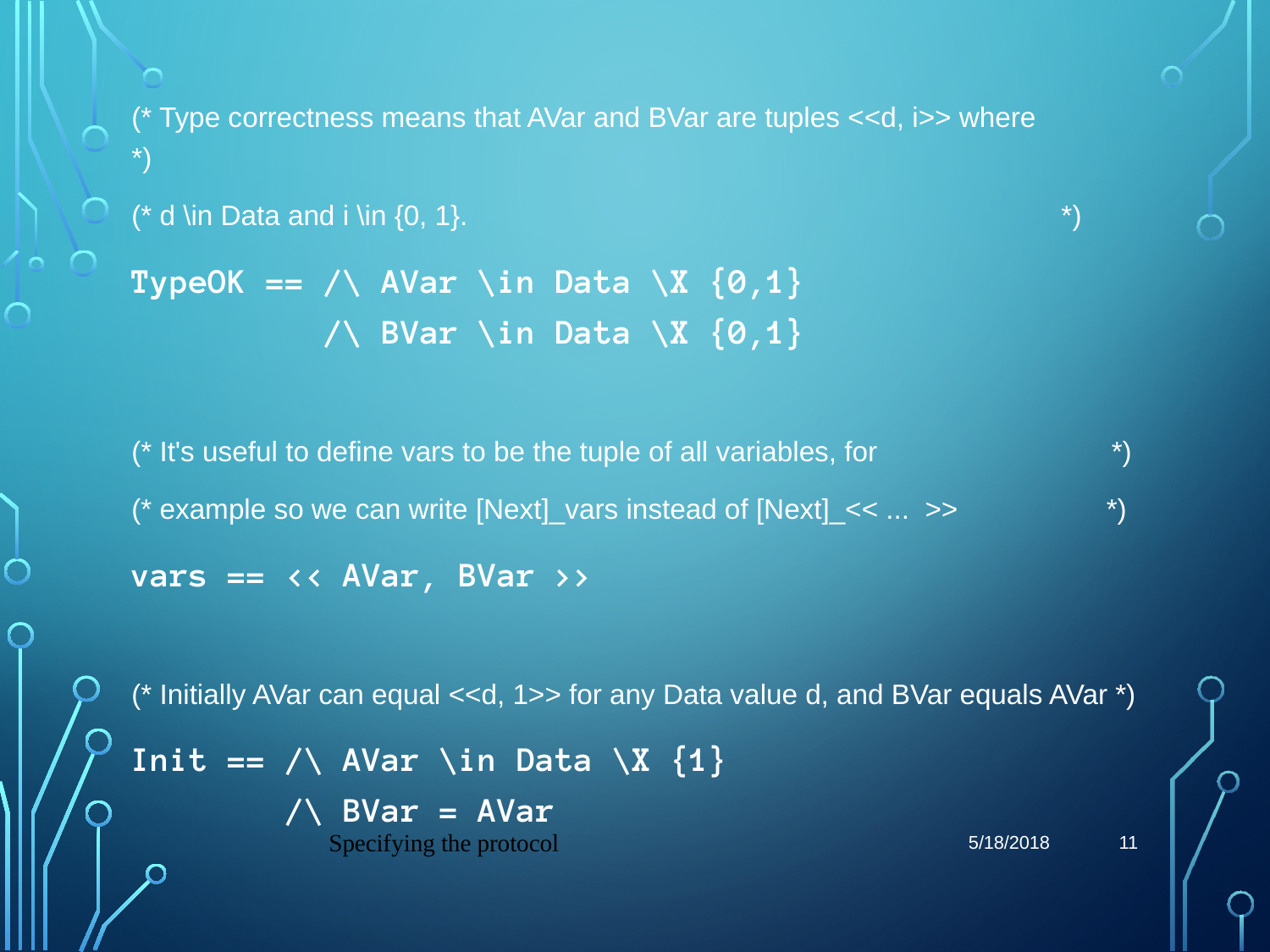

(* Type correctness means that AVar and BVar are tuples <<d, i>> where           *)
(* d \in Data and i \in {0, 1}.                                                                            *)
TypeOK == /\ AVar \in Data \X {0,1}
          /\ BVar \in Data \X {0,1}

(* It's useful to define vars to be the tuple of all variables, for                              *)
(* example so we can write [Next]_vars instead of [Next]_<< ...  >>                   *)
vars == << AVar, BVar >>

(* Initially AVar can equal <<d, 1>> for any Data value d, and BVar equals AVar *)
Init == /\ AVar \in Data \X {1}
        /\ BVar = AVar

11
Specifying the protocol
5/18/2018